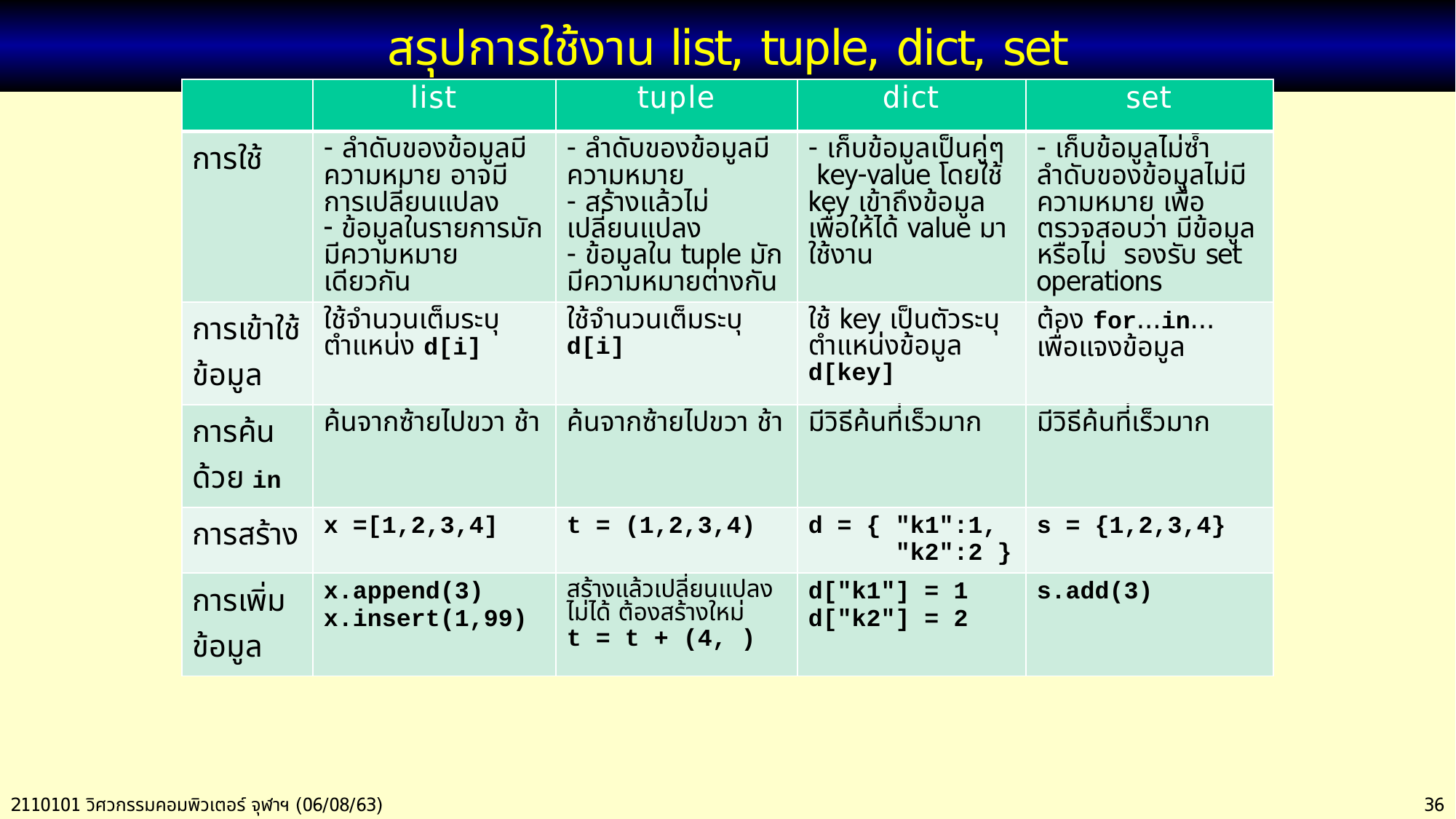

# สรุปการใช้งาน list, tuple, dict, set
|  | list | tuple | dict | set |
| --- | --- | --- | --- | --- |
| การใช้ | - ลำดับของข้อมูลมีความหมาย อาจมีการเปลี่ยนแปลง ข้อมูลในรายการมักมีความหมายเดียวกัน | - ลำดับของข้อมูลมีความหมาย - สร้างแล้วไม่เปลี่ยนแปลง - ข้อมูลใน tuple มักมีความหมายต่างกัน | - เก็บข้อมูลเป็นคู่ๆ key-value โดยใช้ key เข้าถึงข้อมูลเพื่อให้ได้ value มาใช้งาน | - เก็บข้อมูลไม่ซ้ำ ลำดับของข้อมูลไม่มีความหมาย เพื่อตรวจสอบว่า มีข้อมูลหรือไม่ รองรับ set operations |
| การเข้าใช้ข้อมูล | ใช้จำนวนเต็มระบุตำแหน่ง d[i] | ใช้จำนวนเต็มระบุ d[i] | ใช้ key เป็นตัวระบุตำแหน่งข้อมูล d[key] | ต้อง for...in... เพื่อแจงข้อมูล |
| การค้นด้วย in | ค้นจากซ้ายไปขวา ช้า | ค้นจากซ้ายไปขวา ช้า | มีวิธีค้นที่เร็วมาก | มีวิธีค้นที่เร็วมาก |
| การสร้าง | x =[1,2,3,4] | t = (1,2,3,4) | d = { "k1":1, "k2":2 } | s = {1,2,3,4} |
| การเพิ่มข้อมูล | x.append(3) x.insert(1,99) | สร้างแล้วเปลี่ยนแปลงไม่ได้ ต้องสร้างใหม่ t = t + (4, ) | d["k1"] = 1 d["k2"] = 2 | s.add(3) |